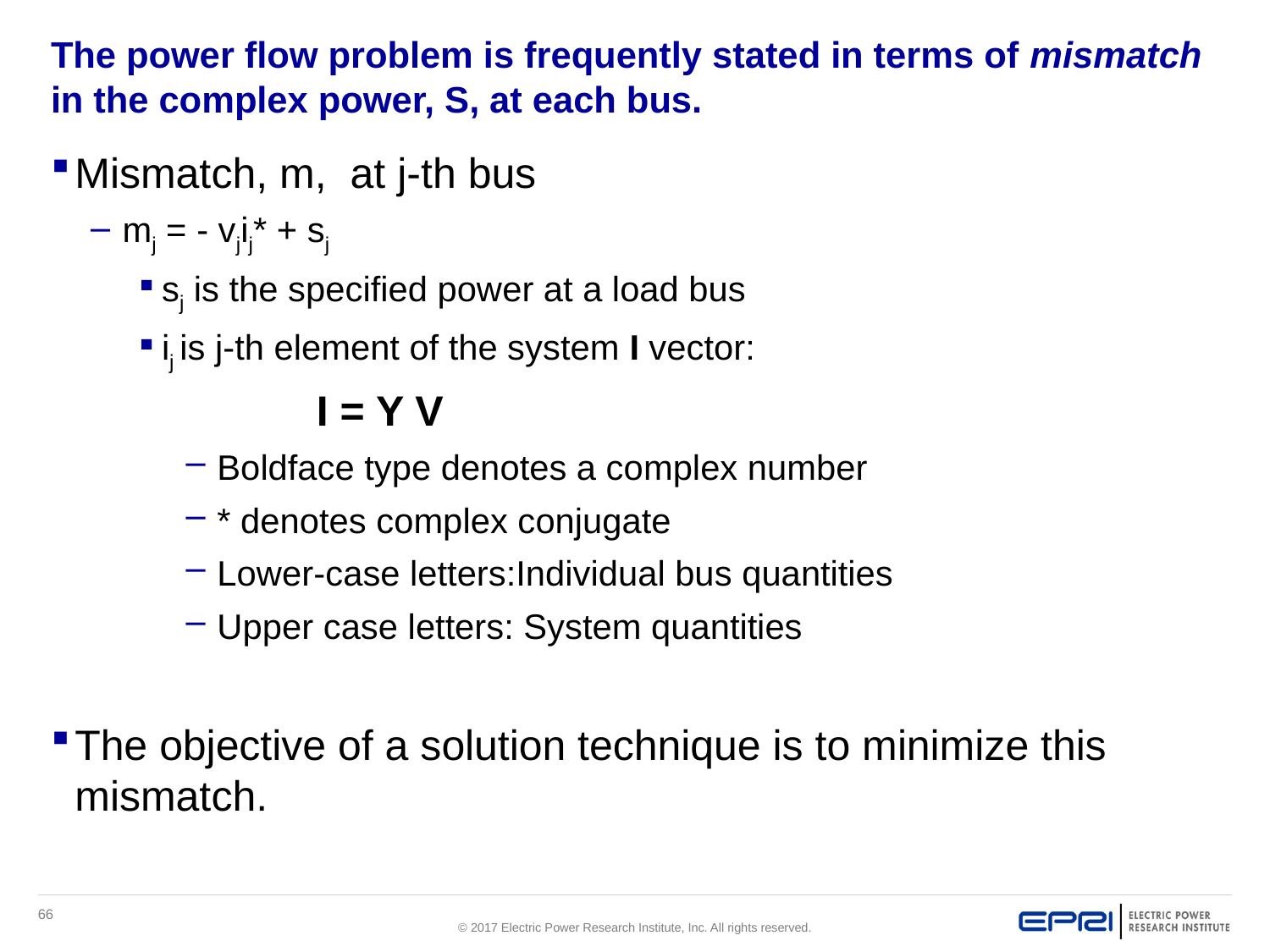

# The power flow problem is frequently stated in terms of mismatch in the complex power, S, at each bus.
Mismatch, m,  at j-th bus
mj = - vjij* + sj
sj is the specified power at a load bus
ij is j-th element of the system I vector:
     		 I = Y V
Boldface type denotes a complex number
* denotes complex conjugate
Lower-case letters:Individual bus quantities
Upper case letters: System quantities

The objective of a solution technique is to minimize this mismatch.